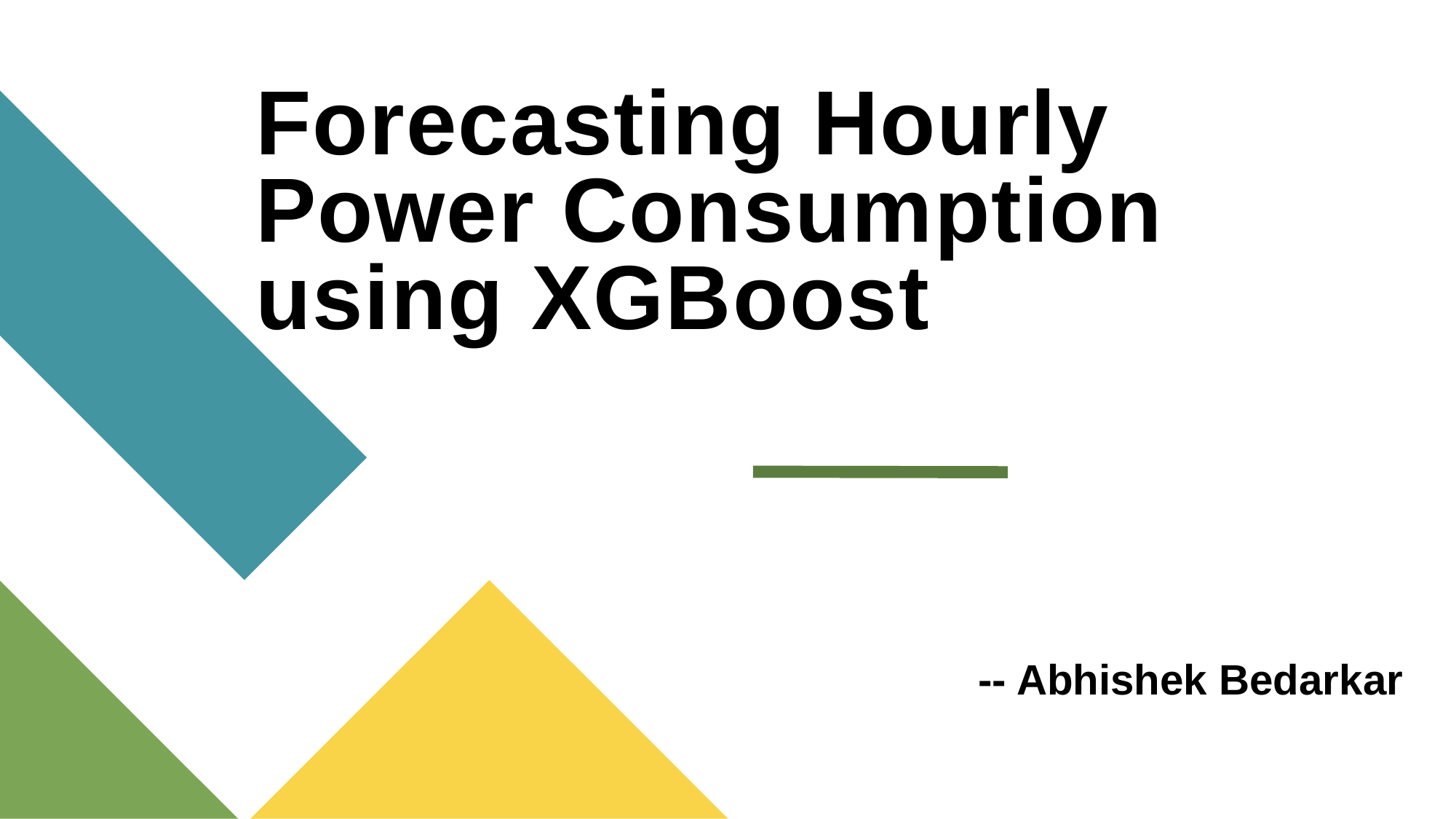

# Forecasting Hourly Power Consumption using XGBoost
--- Abhishek Bedarkar